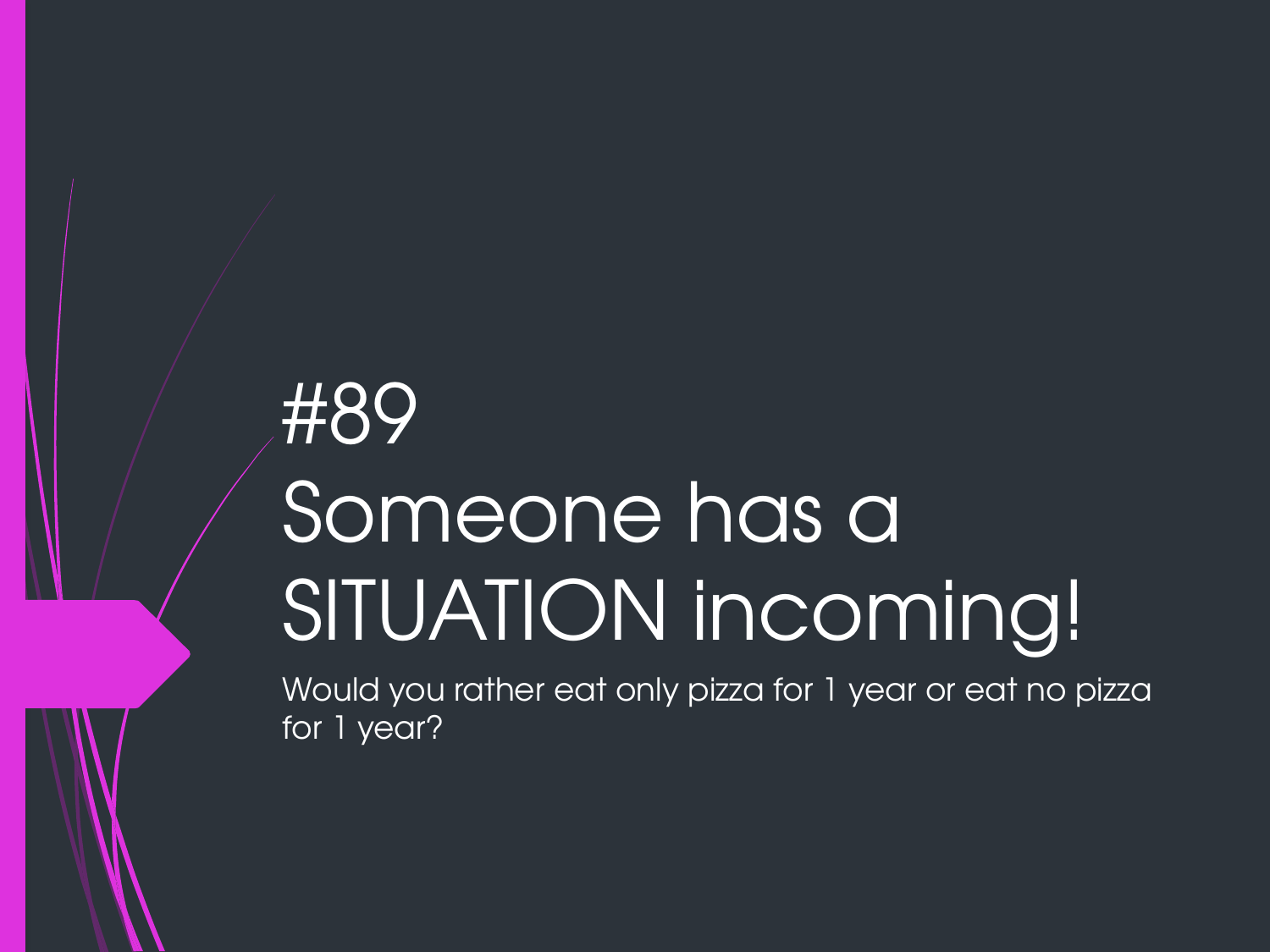

# #89
Someone has a SITUATION incoming!
Would you rather eat only pizza for 1 year or eat no pizza for 1 year?